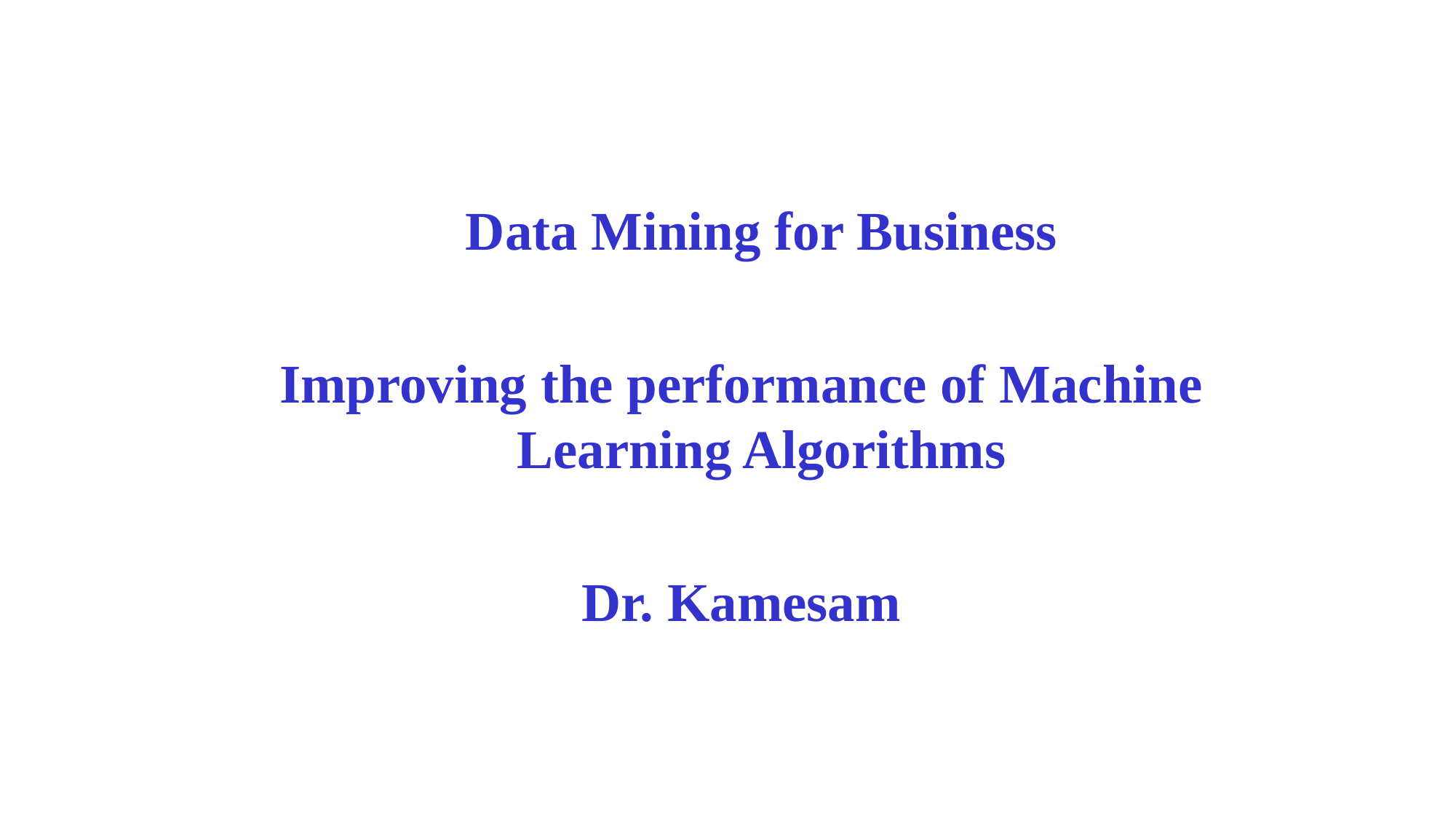

Data Mining for Business

Improving the performance of Machine Learning Algorithms

Dr. Kamesam